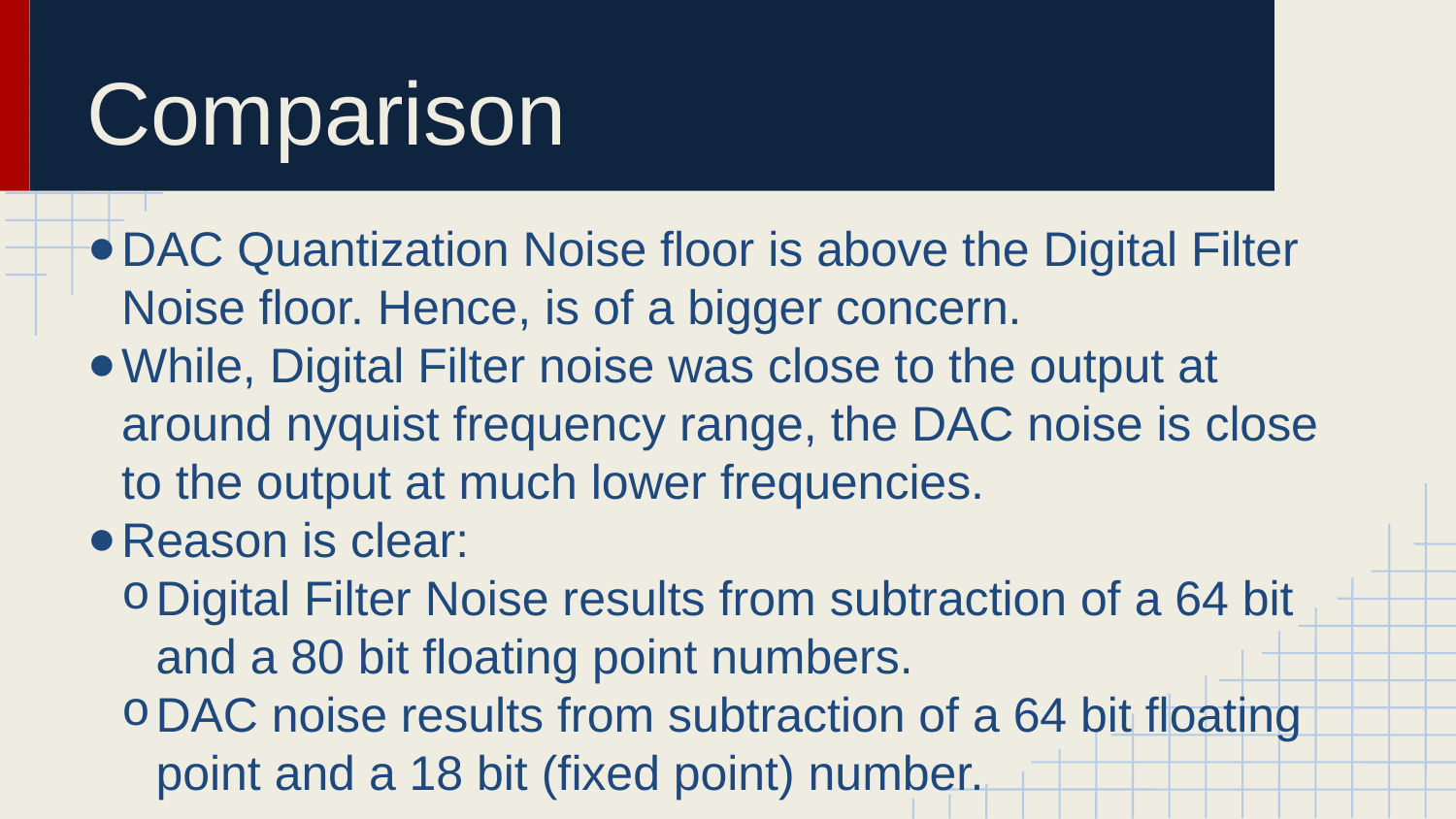

Comparison
DAC Quantization Noise floor is above the Digital Filter Noise floor. Hence, is of a bigger concern.
While, Digital Filter noise was close to the output at around nyquist frequency range, the DAC noise is close to the output at much lower frequencies.
Reason is clear:
Digital Filter Noise results from subtraction of a 64 bit and a 80 bit floating point numbers.
DAC noise results from subtraction of a 64 bit floating point and a 18 bit (fixed point) number.